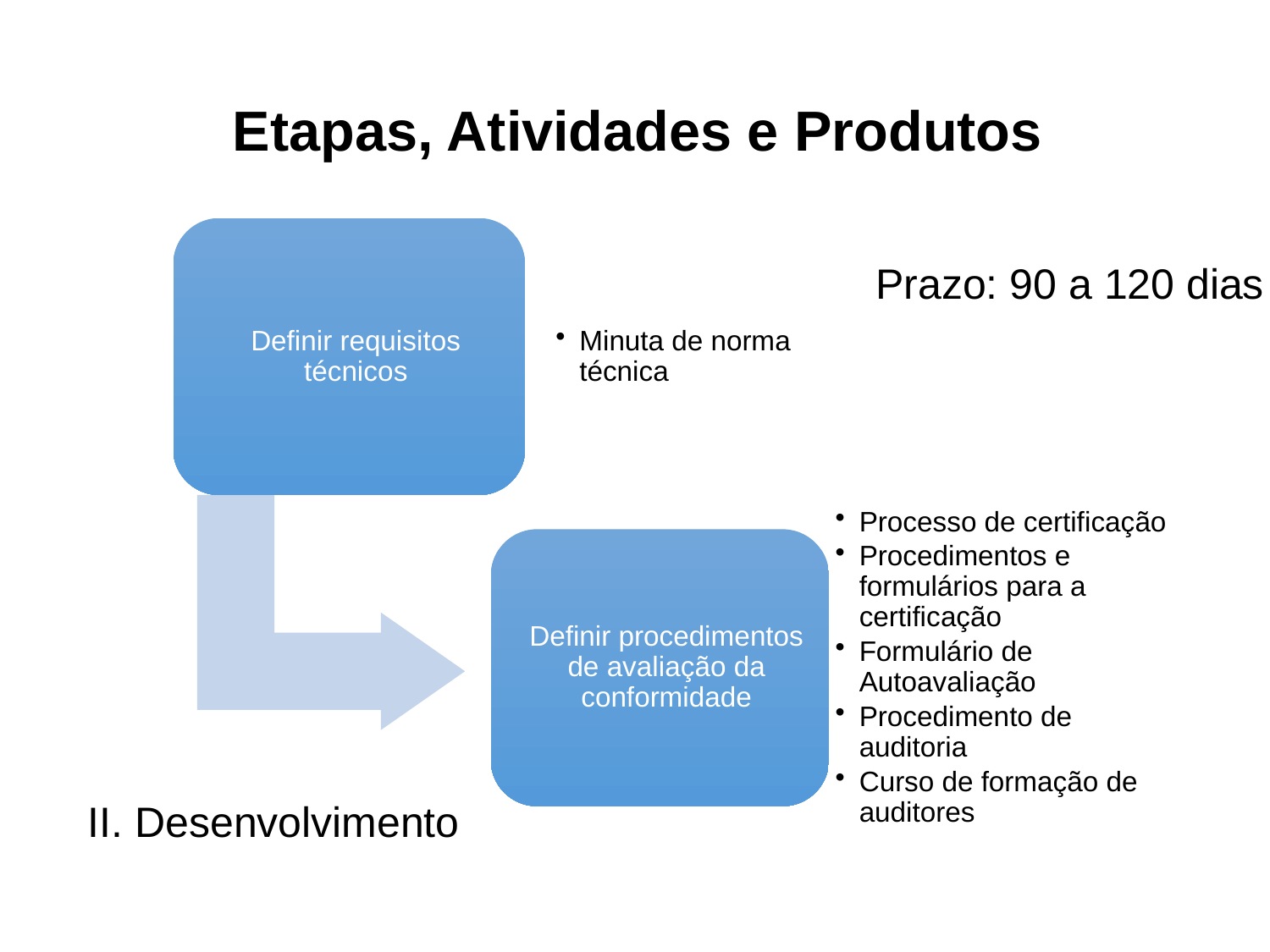

Etapas, Atividades e Produtos
Definir requisitos técnicos
Minuta de norma técnica
Definir procedimentos de avaliação da conformidade
Processo de certificação
Procedimentos e formulários para a certificação
Formulário de Autoavaliação
Procedimento de auditoria
Curso de formação de auditores
Prazo: 90 a 120 dias
II. Desenvolvimento